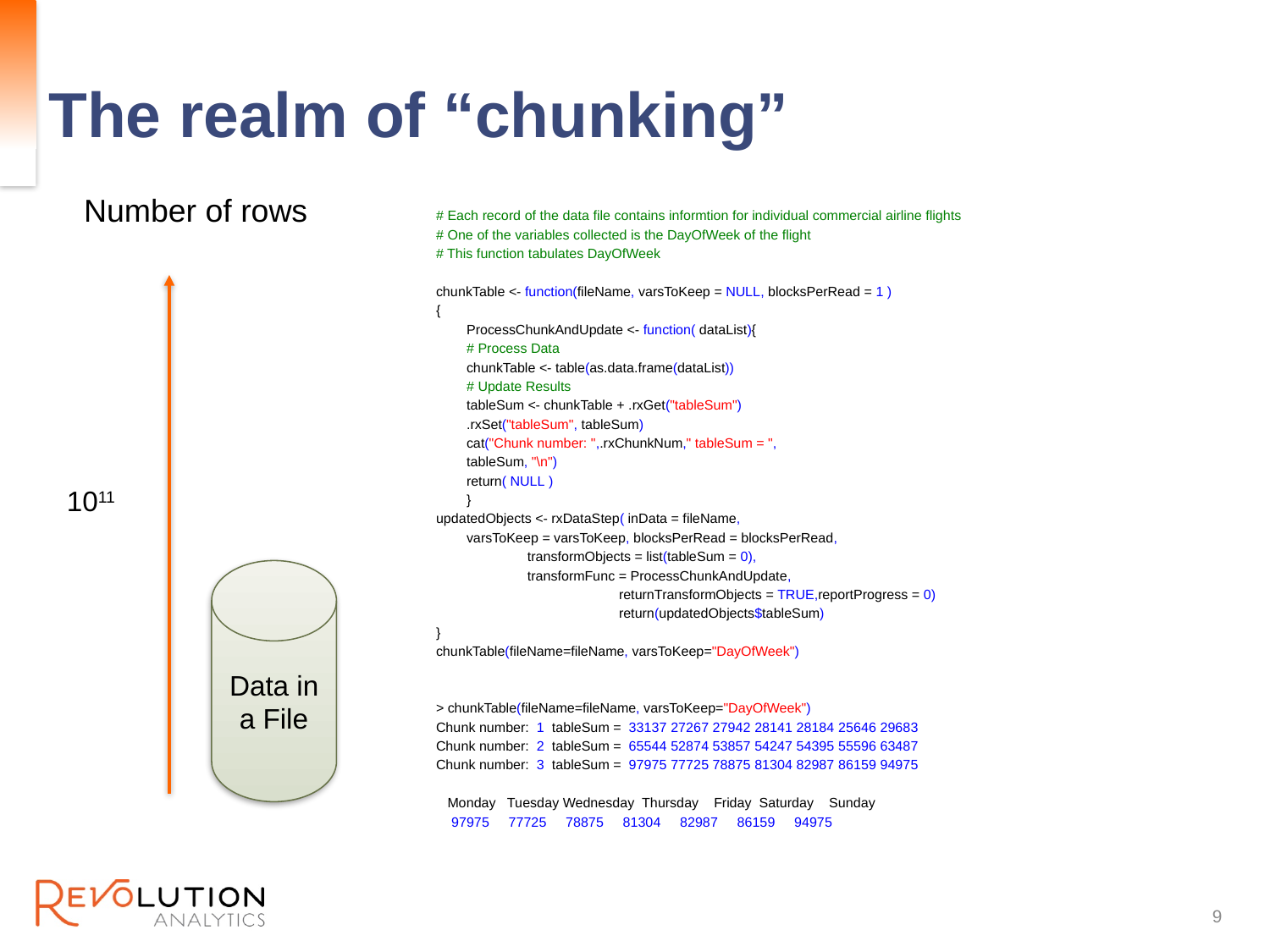

# The realm of “chunking”
Number of rows
1011
# Each record of the data file contains informtion for individual commercial airline flights
# One of the variables collected is the DayOfWeek of the flight
# This function tabulates DayOfWeek

chunkTable <- function(fileName, varsToKeep = NULL, blocksPerRead = 1 )
{
	ProcessChunkAndUpdate <- function( dataList){
		# Process Data
		chunkTable <- table(as.data.frame(dataList))
		# Update Results
		tableSum <- chunkTable + .rxGet("tableSum")
		.rxSet("tableSum", tableSum)
		cat("Chunk number: ",.rxChunkNum," tableSum = ",
		tableSum, "\n")
		return( NULL )
	}
updatedObjects <- rxDataStep( inData = fileName,
			varsToKeep = varsToKeep, blocksPerRead = blocksPerRead,
		                transformObjects = list(tableSum = 0),
		                transformFunc = ProcessChunkAndUpdate,
                                                returnTransformObjects = TRUE,reportProgress = 0)
                                                return(updatedObjects$tableSum)
}
chunkTable(fileName=fileName, varsToKeep="DayOfWeek")

> chunkTable(fileName=fileName, varsToKeep="DayOfWeek")
Chunk number:  1  tableSum =  33137 27267 27942 28141 28184 25646 29683
Chunk number:  2  tableSum =  65544 52874 53857 54247 54395 55596 63487
Chunk number:  3  tableSum =  97975 77725 78875 81304 82987 86159 94975

   Monday   Tuesday Wednesday  Thursday    Friday  Saturday    Sunday
    97975     77725     78875     81304     82987     86159     94975
Data in a File
9